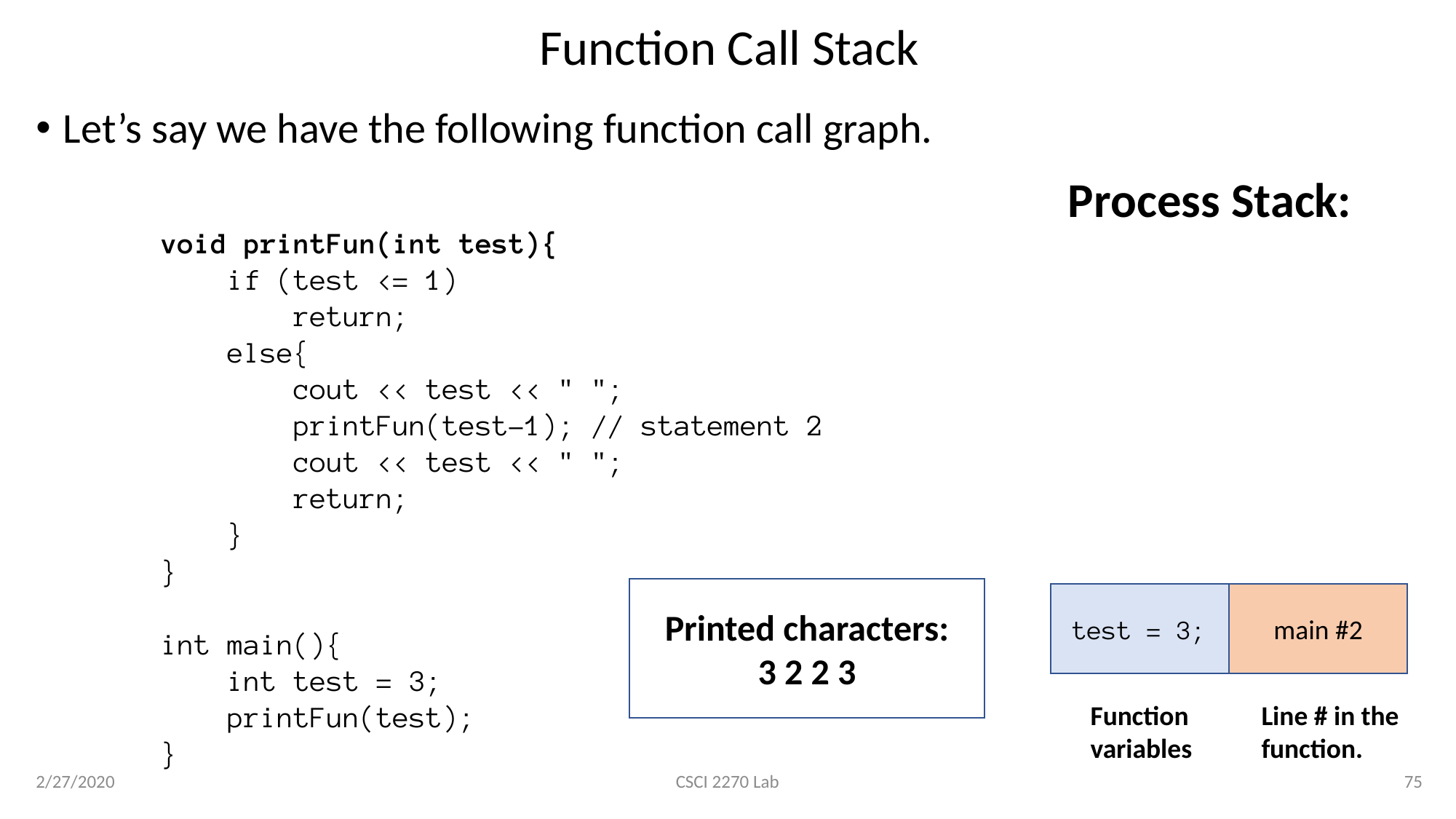

# Function Call Stack
Let’s say we have the following function call graph.
Process Stack:
void printFun(int test){
    if (test <= 1)
        return;
    else{
        cout << test << " ";
        printFun(test-1); // statement 2
        cout << test << " ";
        return;
    }
}

int main(){
    int test = 3;
    printFun(test);
}
Printed characters:
3 2 2 3
main #2
test = 3;
Function variables
Line # in the function.
2/27/2020
75
CSCI 2270 Lab